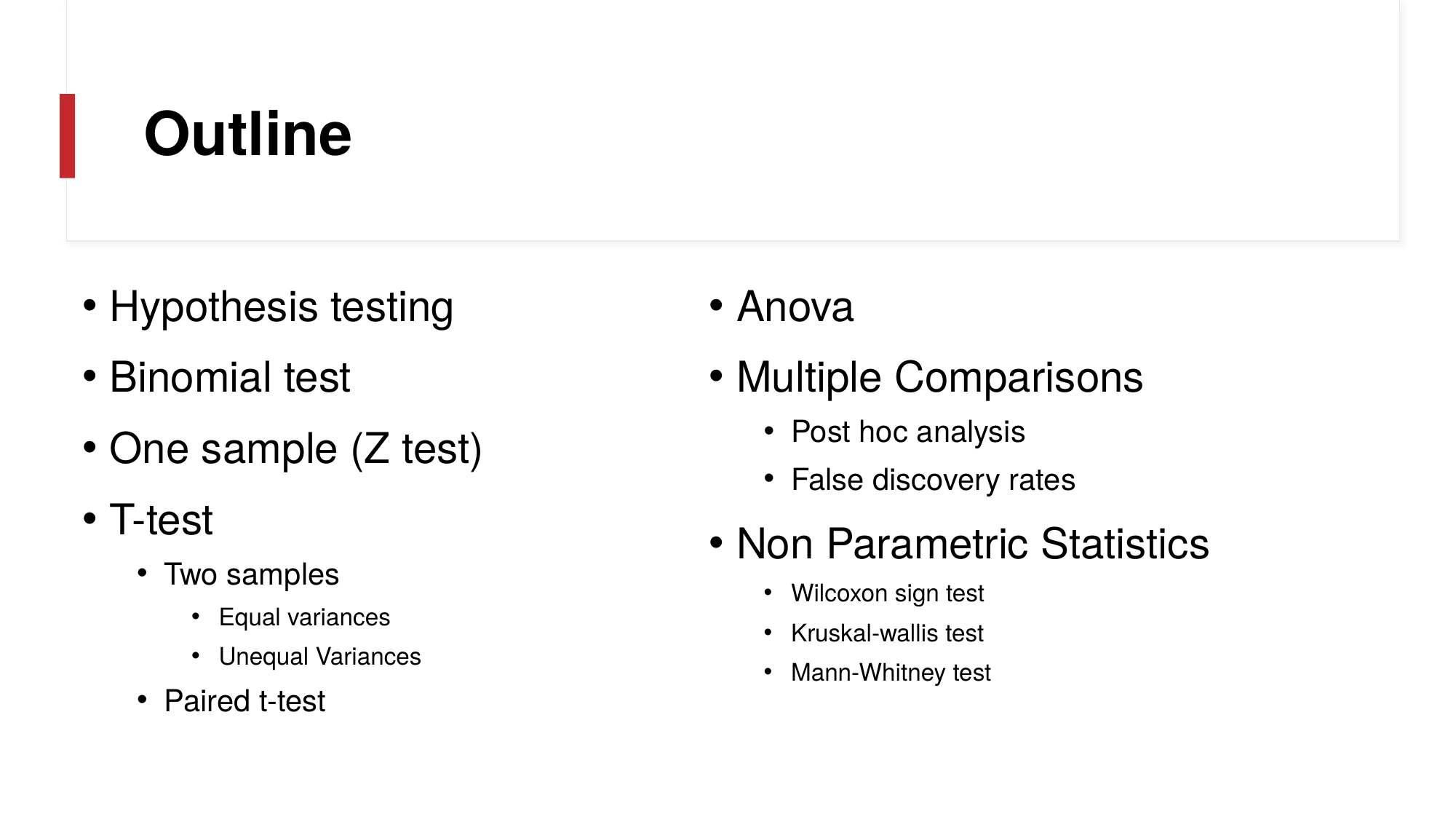

# Outline
Hypothesis testing
Binomial test
One sample (Z test)
T-test
Two samples
Equal variances
Unequal Variances
Paired t-test
Anova
Multiple Comparisons
Post hoc analysis
False discovery rates
Non Parametric Statistics
Wilcoxon sign test
Kruskal-wallis test
Mann-Whitney test